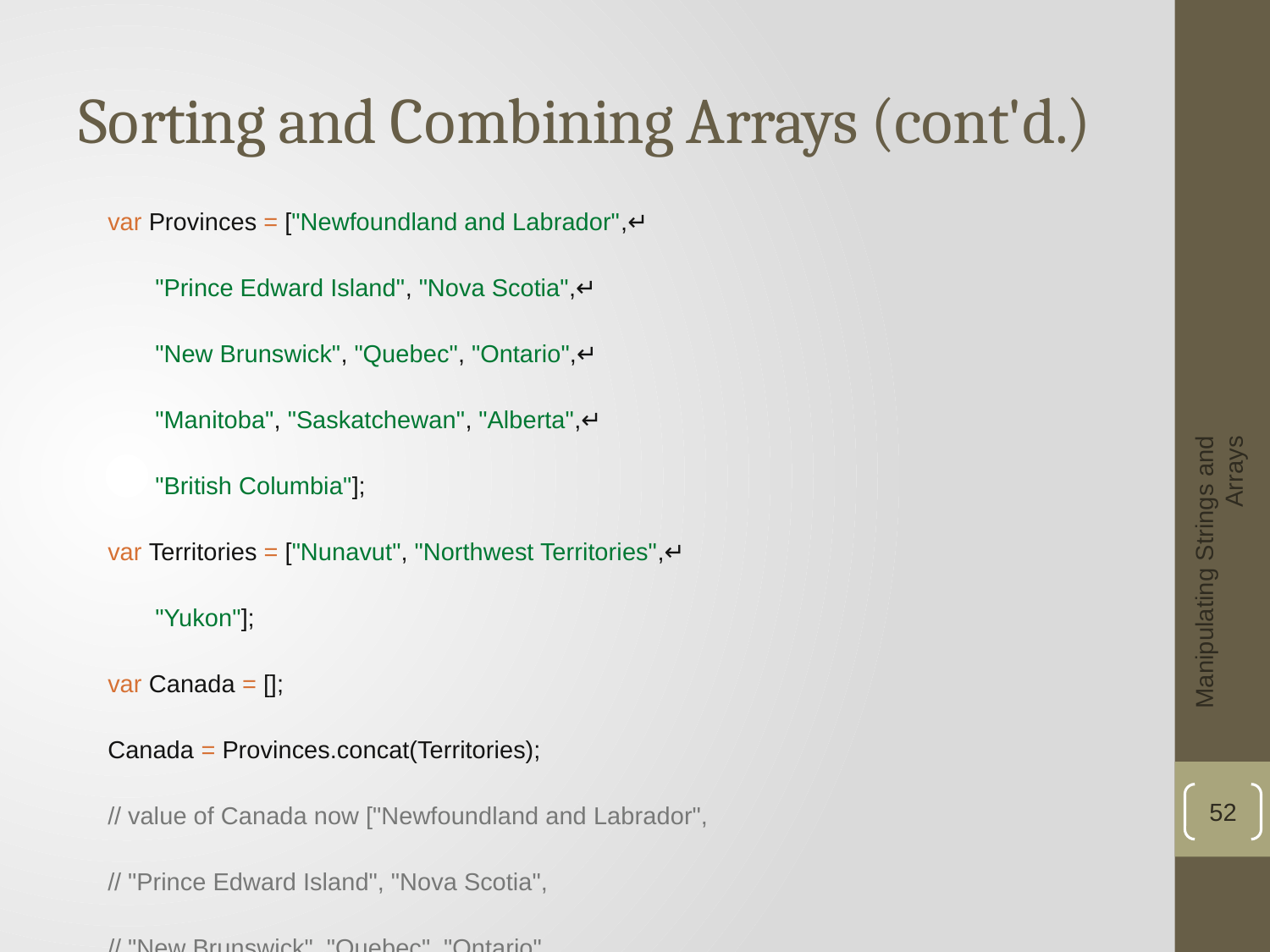

# Sorting and Combining Arrays (cont'd.)
var Provinces = ["Newfoundland and Labrador",↵
       "Prince Edward Island", "Nova Scotia",↵
       "New Brunswick", "Quebec", "Ontario",↵
       "Manitoba", "Saskatchewan", "Alberta",↵
       "British Columbia"];
var Territories = ["Nunavut", "Northwest Territories",↵
       "Yukon"];
var Canada = [];
Canada = Provinces.concat(Territories);
// value of Canada now ["Newfoundland and Labrador",
// "Prince Edward Island", "Nova Scotia",
// "New Brunswick", "Quebec", "Ontario",
// "Manitoba", "Saskatchewan", "Alberta",
// "British Columbia", "Nunavut",
// "Northwest Territories", "Yukon"];
Manipulating Strings and Arrays
52